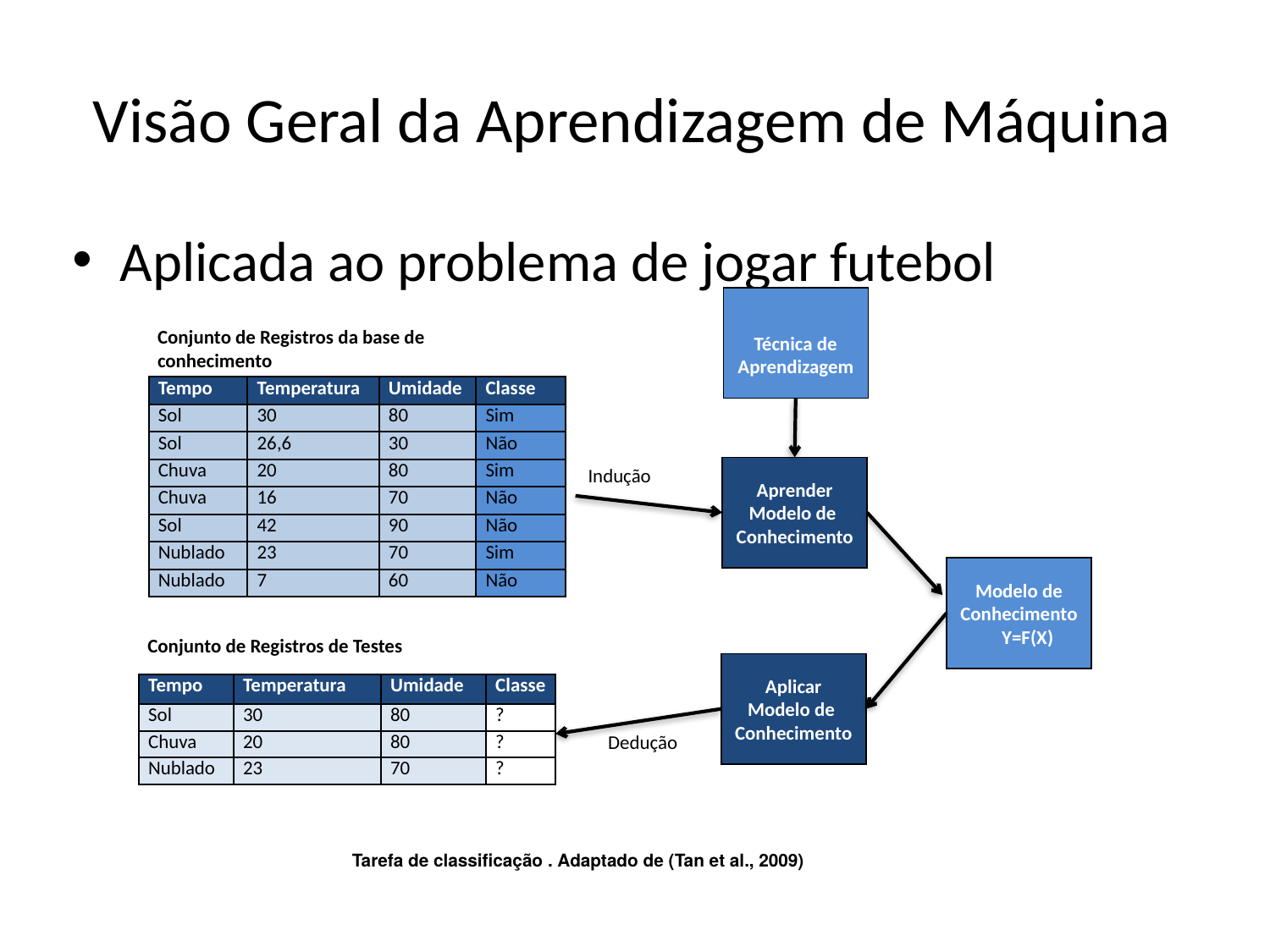

# Visão Geral da Aprendizagem de Máquina
Aplicada ao problema de jogar futebol
Técnica de
Aprendizagem
Conjunto de Registros da base de conhecimento
| Tempo | Temperatura | Umidade | Classe |
| --- | --- | --- | --- |
| Sol | 30 | 80 | Sim |
| Sol | 26,6 | 30 | Não |
| Chuva | 20 | 80 | Sim |
| Chuva | 16 | 70 | Não |
| Sol | 42 | 90 | Não |
| Nublado | 23 | 70 | Sim |
| Nublado | 7 | 60 | Não |
Indução
Aprender
Modelo de
Conhecimento
Modelo de
Conhecimento     Y=F(X)
Conjunto de Registros de Testes
Aplicar
Modelo de
Conhecimento
| Tempo | Temperatura | Umidade | Classe |
| --- | --- | --- | --- |
| Sol | 30 | 80 | ? |
| Chuva | 20 | 80 | ? |
| Nublado | 23 | 70 | ? |
Dedução
Tarefa de classificação . Adaptado de (Tan et al., 2009)